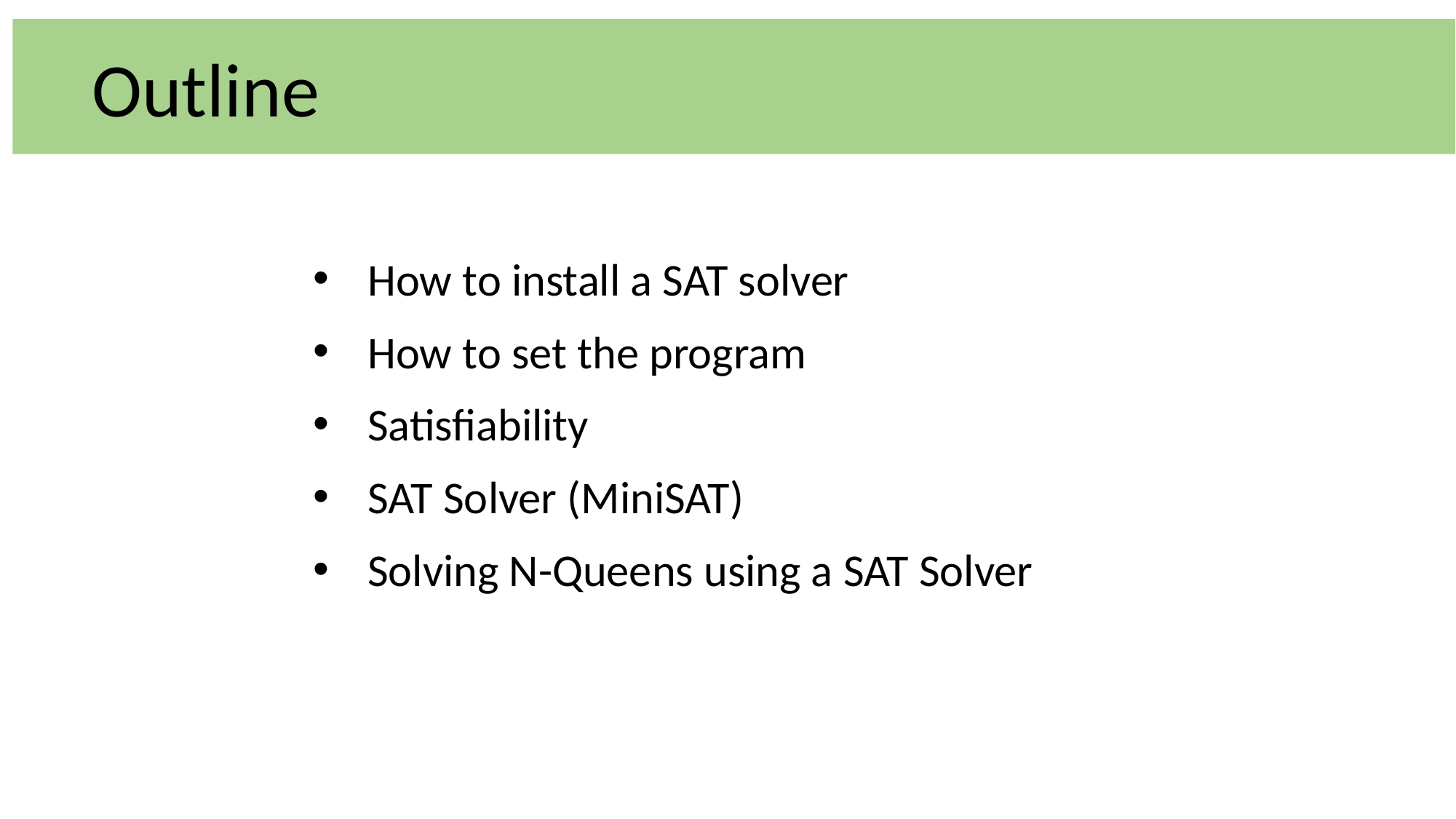

Outline
How to install a SAT solver

How to set the program

Satisfiability

SAT Solver (MiniSAT)

Solving N-Queens using a SAT Solver